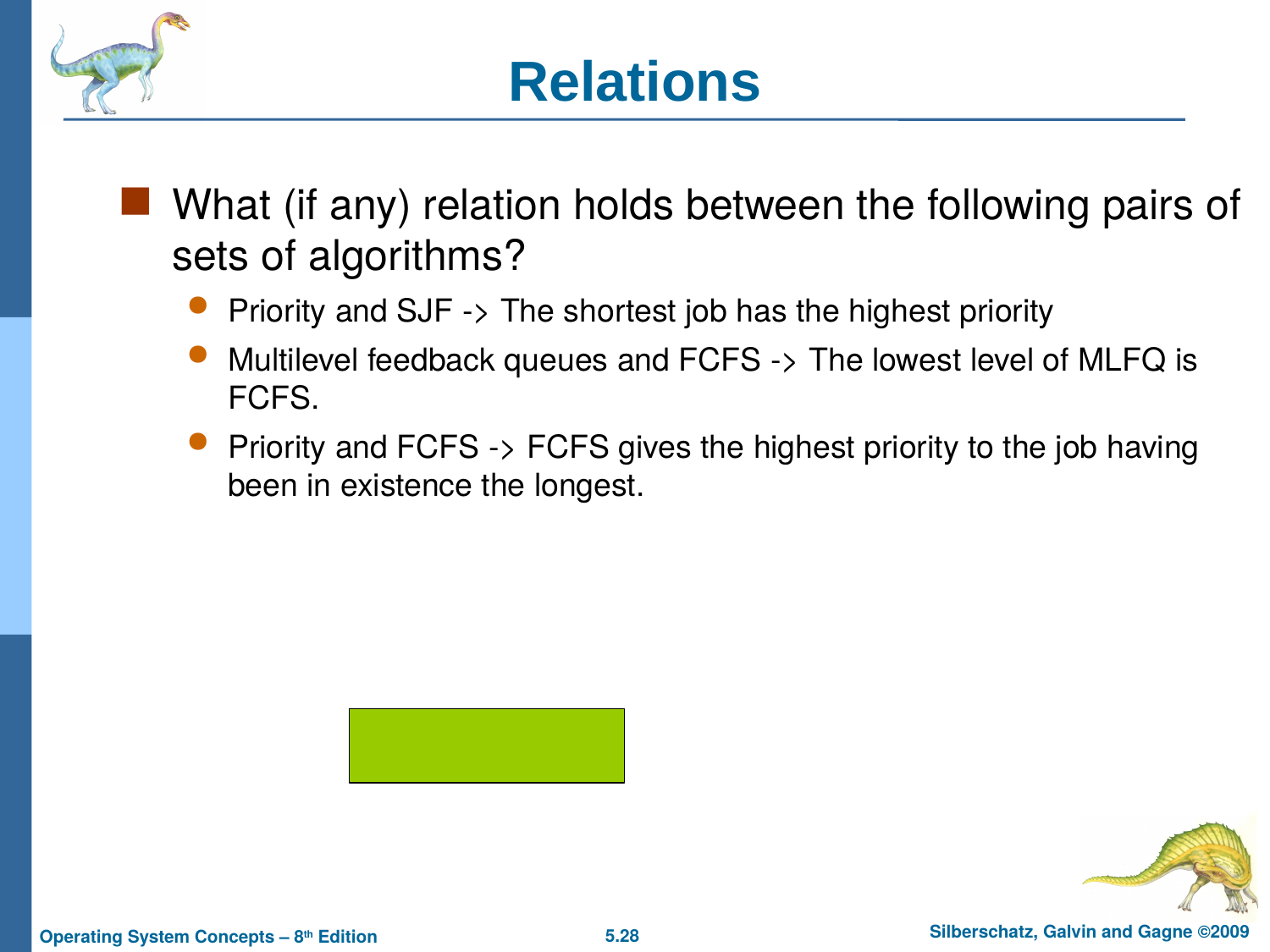

# Relations
What (if any) relation holds between the following pairs of sets of algorithms?
Priority and SJF -> The shortest job has the highest priority
Multilevel feedback queues and FCFS -> The lowest level of MLFQ is FCFS.
Priority and FCFS -> FCFS gives the highest priority to the job having been in existence the longest.